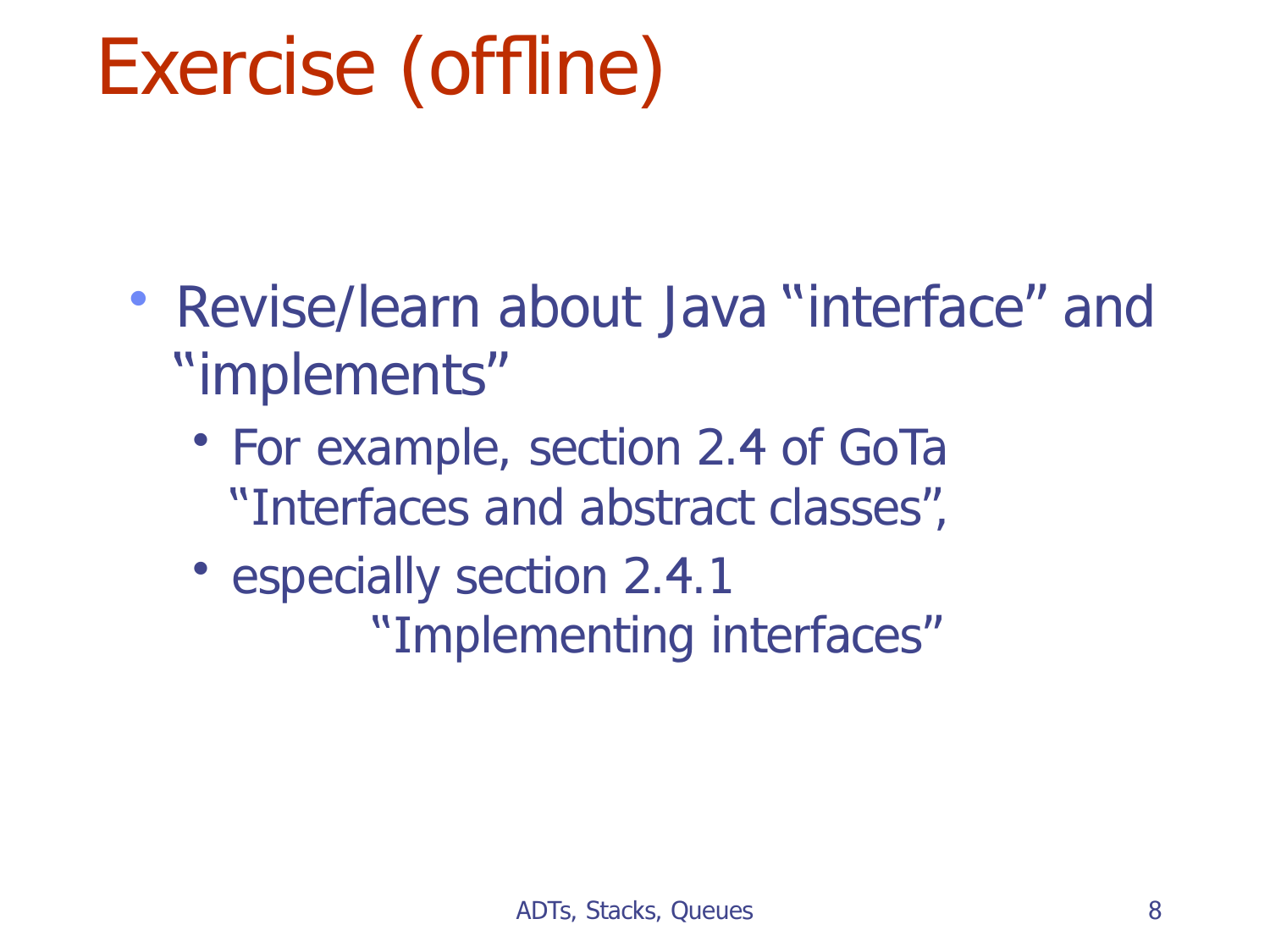

# Exercise (offline)
Revise/learn about Java “interface” and “implements”
For example, section 2.4 of GoTa 	“Interfaces and abstract classes”,
especially section 2.4.1
	 “Implementing interfaces”
ADTs, Stacks, Queues
8